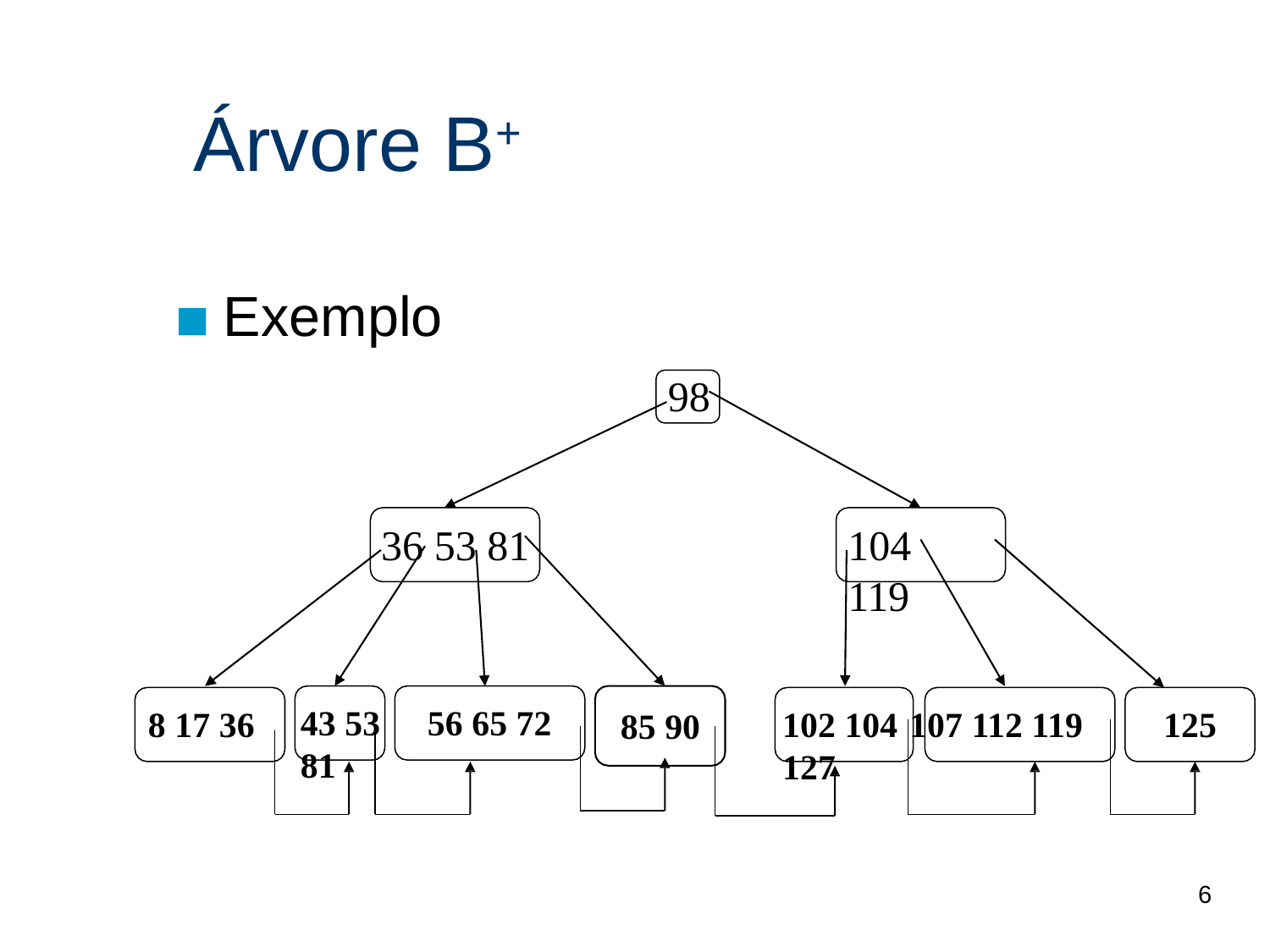

# Árvore B+

Exemplo
98

36 53 81
104	119

43 53	56 65 72 81
8 17 36
102 104	107 112 119	125 127
85 90
6